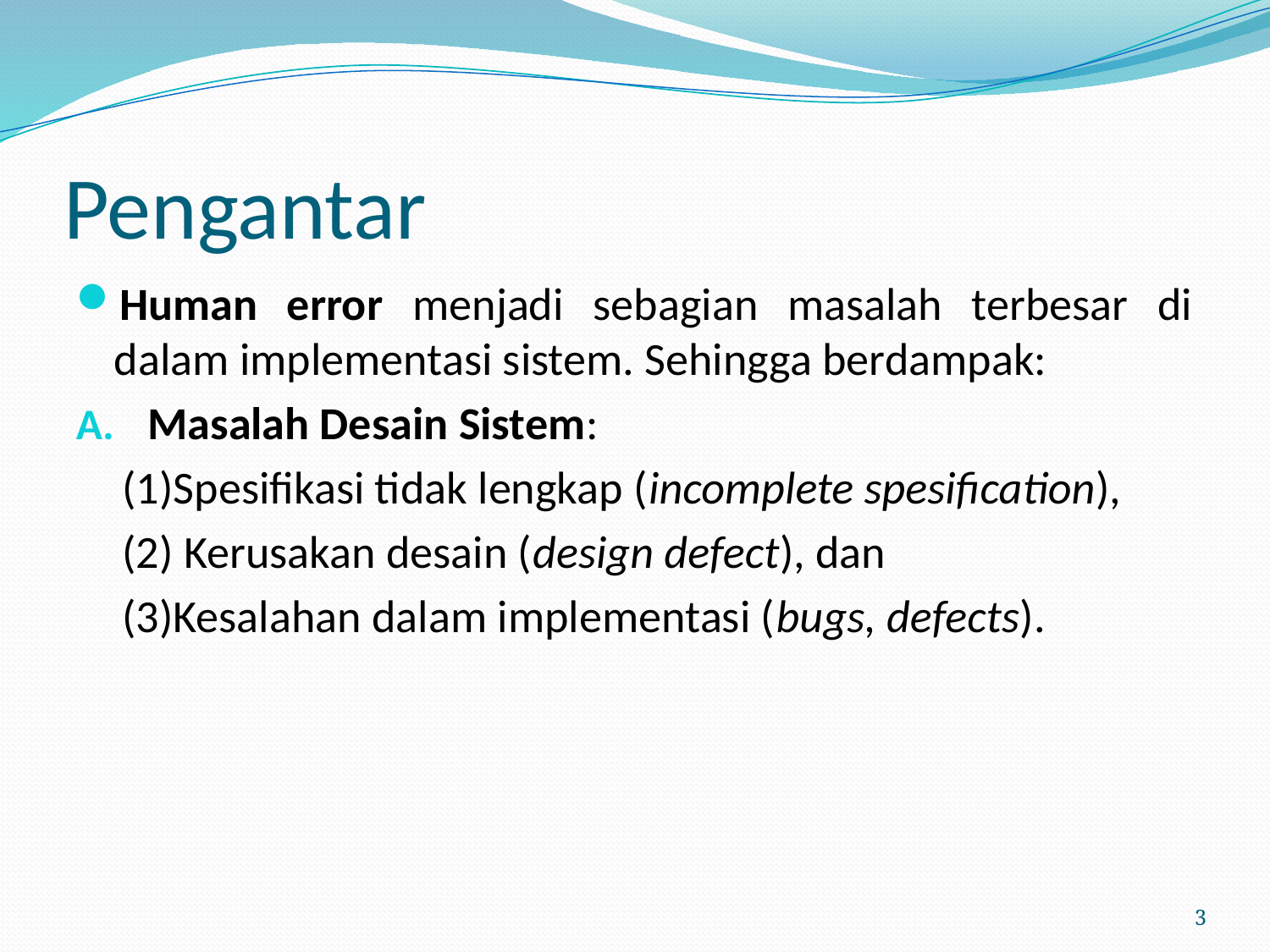

# Pengantar
Human error menjadi sebagian masalah terbesar di dalam implementasi sistem. Sehingga berdampak:
Masalah Desain Sistem:
   (1)Spesifikasi tidak lengkap (incomplete spesification),
   (2) Kerusakan desain (design defect), dan
   (3)Kesalahan dalam implementasi (bugs, defects).
3